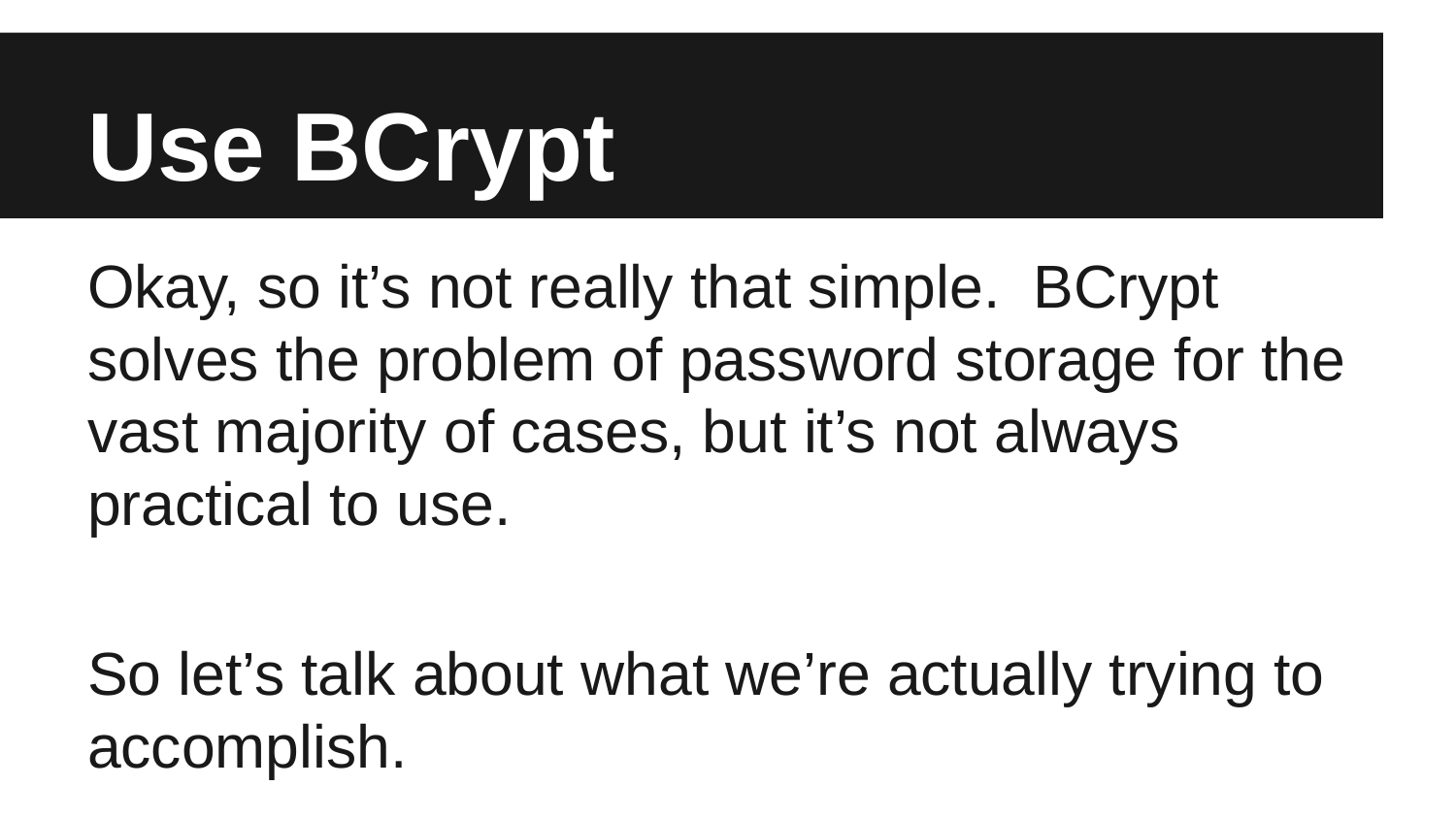

# Use BCrypt
Okay, so it’s not really that simple.  BCrypt solves the problem of password storage for the vast majority of cases, but it’s not always practical to use.

So let’s talk about what we’re actually trying to accomplish.